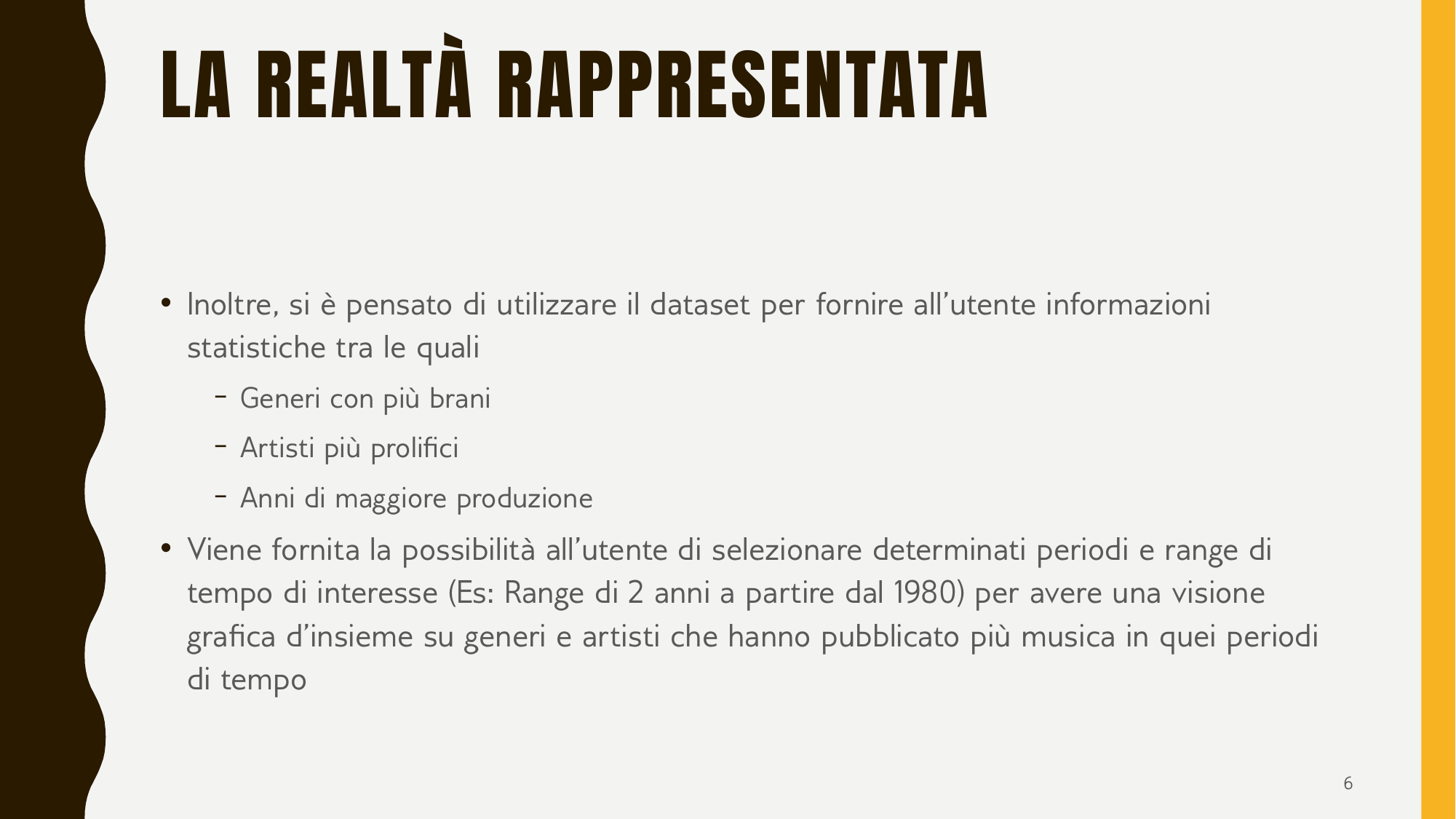

# La realtà rappresentata
Inoltre, si è pensato di utilizzare il dataset per fornire all’utente informazioni statistiche tra le quali
Generi con più brani
Artisti più prolifici
Anni di maggiore produzione
Viene fornita la possibilità all’utente di selezionare determinati periodi e range di tempo di interesse (Es: Range di 2 anni a partire dal 1980) per avere una visione grafica d’insieme su generi e artisti che hanno pubblicato più musica in quei periodi di tempo
6